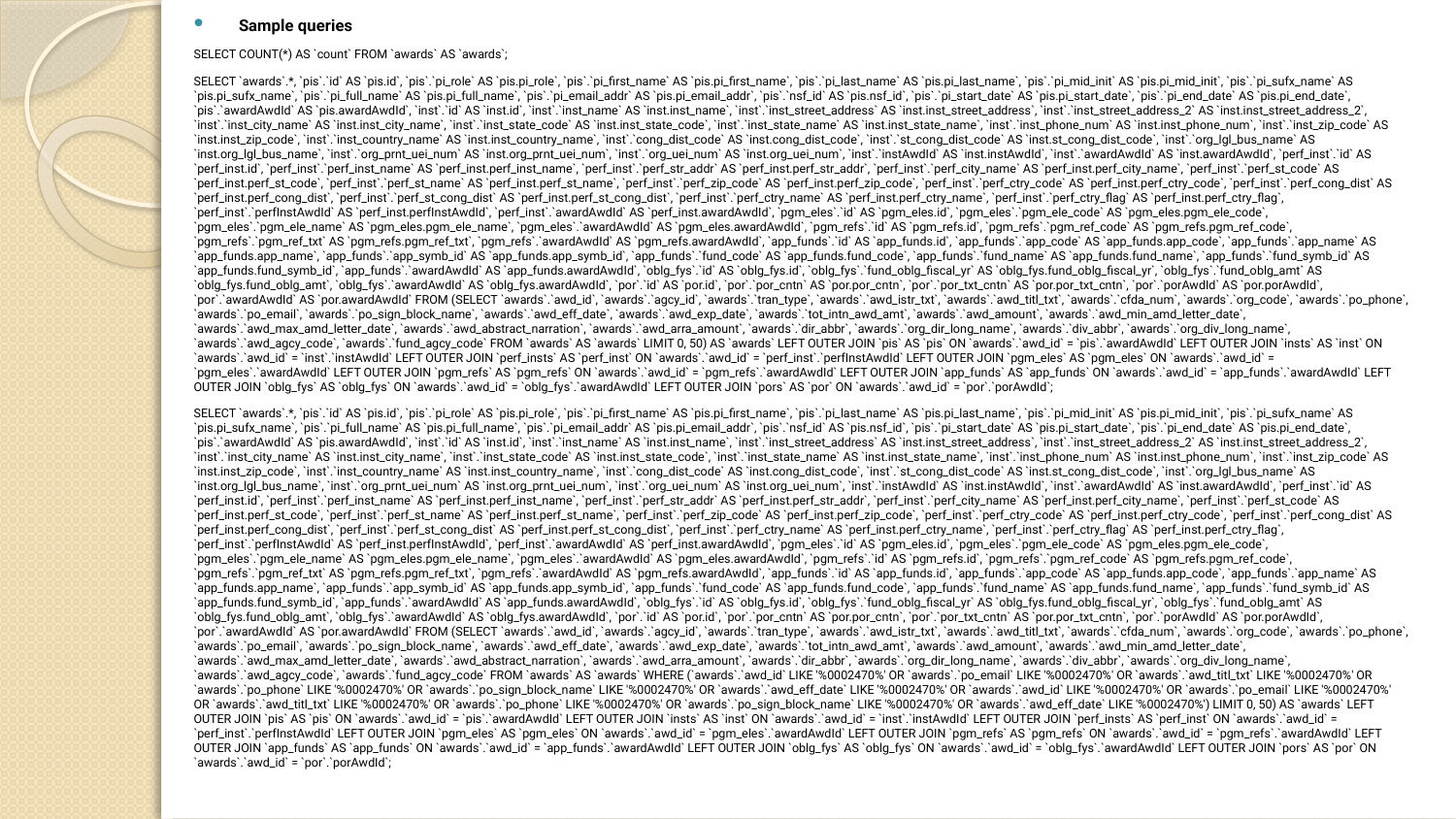

Sample queries
SELECT COUNT(*) AS `count` FROM `awards` AS `awards`;
SELECT `awards`.*, `pis`.`id` AS `pis.id`, `pis`.`pi_role` AS `pis.pi_role`, `pis`.`pi_first_name` AS `pis.pi_first_name`, `pis`.`pi_last_name` AS `pis.pi_last_name`, `pis`.`pi_mid_init` AS `pis.pi_mid_init`, `pis`.`pi_sufx_name` AS `pis.pi_sufx_name`, `pis`.`pi_full_name` AS `pis.pi_full_name`, `pis`.`pi_email_addr` AS `pis.pi_email_addr`, `pis`.`nsf_id` AS `pis.nsf_id`, `pis`.`pi_start_date` AS `pis.pi_start_date`, `pis`.`pi_end_date` AS `pis.pi_end_date`, `pis`.`awardAwdId` AS `pis.awardAwdId`, `inst`.`id` AS `inst.id`, `inst`.`inst_name` AS `inst.inst_name`, `inst`.`inst_street_address` AS `inst.inst_street_address`, `inst`.`inst_street_address_2` AS `inst.inst_street_address_2`, `inst`.`inst_city_name` AS `inst.inst_city_name`, `inst`.`inst_state_code` AS `inst.inst_state_code`, `inst`.`inst_state_name` AS `inst.inst_state_name`, `inst`.`inst_phone_num` AS `inst.inst_phone_num`, `inst`.`inst_zip_code` AS `inst.inst_zip_code`, `inst`.`inst_country_name` AS `inst.inst_country_name`, `inst`.`cong_dist_code` AS `inst.cong_dist_code`, `inst`.`st_cong_dist_code` AS `inst.st_cong_dist_code`, `inst`.`org_lgl_bus_name` AS `inst.org_lgl_bus_name`, `inst`.`org_prnt_uei_num` AS `inst.org_prnt_uei_num`, `inst`.`org_uei_num` AS `inst.org_uei_num`, `inst`.`instAwdId` AS `inst.instAwdId`, `inst`.`awardAwdId` AS `inst.awardAwdId`, `perf_inst`.`id` AS `perf_inst.id`, `perf_inst`.`perf_inst_name` AS `perf_inst.perf_inst_name`, `perf_inst`.`perf_str_addr` AS `perf_inst.perf_str_addr`, `perf_inst`.`perf_city_name` AS `perf_inst.perf_city_name`, `perf_inst`.`perf_st_code` AS `perf_inst.perf_st_code`, `perf_inst`.`perf_st_name` AS `perf_inst.perf_st_name`, `perf_inst`.`perf_zip_code` AS `perf_inst.perf_zip_code`, `perf_inst`.`perf_ctry_code` AS `perf_inst.perf_ctry_code`, `perf_inst`.`perf_cong_dist` AS `perf_inst.perf_cong_dist`, `perf_inst`.`perf_st_cong_dist` AS `perf_inst.perf_st_cong_dist`, `perf_inst`.`perf_ctry_name` AS `perf_inst.perf_ctry_name`, `perf_inst`.`perf_ctry_flag` AS `perf_inst.perf_ctry_flag`, `perf_inst`.`perfInstAwdId` AS `perf_inst.perfInstAwdId`, `perf_inst`.`awardAwdId` AS `perf_inst.awardAwdId`, `pgm_eles`.`id` AS `pgm_eles.id`, `pgm_eles`.`pgm_ele_code` AS `pgm_eles.pgm_ele_code`, `pgm_eles`.`pgm_ele_name` AS `pgm_eles.pgm_ele_name`, `pgm_eles`.`awardAwdId` AS `pgm_eles.awardAwdId`, `pgm_refs`.`id` AS `pgm_refs.id`, `pgm_refs`.`pgm_ref_code` AS `pgm_refs.pgm_ref_code`, `pgm_refs`.`pgm_ref_txt` AS `pgm_refs.pgm_ref_txt`, `pgm_refs`.`awardAwdId` AS `pgm_refs.awardAwdId`, `app_funds`.`id` AS `app_funds.id`, `app_funds`.`app_code` AS `app_funds.app_code`, `app_funds`.`app_name` AS `app_funds.app_name`, `app_funds`.`app_symb_id` AS `app_funds.app_symb_id`, `app_funds`.`fund_code` AS `app_funds.fund_code`, `app_funds`.`fund_name` AS `app_funds.fund_name`, `app_funds`.`fund_symb_id` AS `app_funds.fund_symb_id`, `app_funds`.`awardAwdId` AS `app_funds.awardAwdId`, `oblg_fys`.`id` AS `oblg_fys.id`, `oblg_fys`.`fund_oblg_fiscal_yr` AS `oblg_fys.fund_oblg_fiscal_yr`, `oblg_fys`.`fund_oblg_amt` AS `oblg_fys.fund_oblg_amt`, `oblg_fys`.`awardAwdId` AS `oblg_fys.awardAwdId`, `por`.`id` AS `por.id`, `por`.`por_cntn` AS `por.por_cntn`, `por`.`por_txt_cntn` AS `por.por_txt_cntn`, `por`.`porAwdId` AS `por.porAwdId`, `por`.`awardAwdId` AS `por.awardAwdId` FROM (SELECT `awards`.`awd_id`, `awards`.`agcy_id`, `awards`.`tran_type`, `awards`.`awd_istr_txt`, `awards`.`awd_titl_txt`, `awards`.`cfda_num`, `awards`.`org_code`, `awards`.`po_phone`, `awards`.`po_email`, `awards`.`po_sign_block_name`, `awards`.`awd_eff_date`, `awards`.`awd_exp_date`, `awards`.`tot_intn_awd_amt`, `awards`.`awd_amount`, `awards`.`awd_min_amd_letter_date`, `awards`.`awd_max_amd_letter_date`, `awards`.`awd_abstract_narration`, `awards`.`awd_arra_amount`, `awards`.`dir_abbr`, `awards`.`org_dir_long_name`, `awards`.`div_abbr`, `awards`.`org_div_long_name`, `awards`.`awd_agcy_code`, `awards`.`fund_agcy_code` FROM `awards` AS `awards` LIMIT 0, 50) AS `awards` LEFT OUTER JOIN `pis` AS `pis` ON `awards`.`awd_id` = `pis`.`awardAwdId` LEFT OUTER JOIN `insts` AS `inst` ON `awards`.`awd_id` = `inst`.`instAwdId` LEFT OUTER JOIN `perf_insts` AS `perf_inst` ON `awards`.`awd_id` = `perf_inst`.`perfInstAwdId` LEFT OUTER JOIN `pgm_eles` AS `pgm_eles` ON `awards`.`awd_id` = `pgm_eles`.`awardAwdId` LEFT OUTER JOIN `pgm_refs` AS `pgm_refs` ON `awards`.`awd_id` = `pgm_refs`.`awardAwdId` LEFT OUTER JOIN `app_funds` AS `app_funds` ON `awards`.`awd_id` = `app_funds`.`awardAwdId` LEFT OUTER JOIN `oblg_fys` AS `oblg_fys` ON `awards`.`awd_id` = `oblg_fys`.`awardAwdId` LEFT OUTER JOIN `pors` AS `por` ON `awards`.`awd_id` = `por`.`porAwdId`;
SELECT `awards`.*, `pis`.`id` AS `pis.id`, `pis`.`pi_role` AS `pis.pi_role`, `pis`.`pi_first_name` AS `pis.pi_first_name`, `pis`.`pi_last_name` AS `pis.pi_last_name`, `pis`.`pi_mid_init` AS `pis.pi_mid_init`, `pis`.`pi_sufx_name` AS `pis.pi_sufx_name`, `pis`.`pi_full_name` AS `pis.pi_full_name`, `pis`.`pi_email_addr` AS `pis.pi_email_addr`, `pis`.`nsf_id` AS `pis.nsf_id`, `pis`.`pi_start_date` AS `pis.pi_start_date`, `pis`.`pi_end_date` AS `pis.pi_end_date`, `pis`.`awardAwdId` AS `pis.awardAwdId`, `inst`.`id` AS `inst.id`, `inst`.`inst_name` AS `inst.inst_name`, `inst`.`inst_street_address` AS `inst.inst_street_address`, `inst`.`inst_street_address_2` AS `inst.inst_street_address_2`, `inst`.`inst_city_name` AS `inst.inst_city_name`, `inst`.`inst_state_code` AS `inst.inst_state_code`, `inst`.`inst_state_name` AS `inst.inst_state_name`, `inst`.`inst_phone_num` AS `inst.inst_phone_num`, `inst`.`inst_zip_code` AS `inst.inst_zip_code`, `inst`.`inst_country_name` AS `inst.inst_country_name`, `inst`.`cong_dist_code` AS `inst.cong_dist_code`, `inst`.`st_cong_dist_code` AS `inst.st_cong_dist_code`, `inst`.`org_lgl_bus_name` AS `inst.org_lgl_bus_name`, `inst`.`org_prnt_uei_num` AS `inst.org_prnt_uei_num`, `inst`.`org_uei_num` AS `inst.org_uei_num`, `inst`.`instAwdId` AS `inst.instAwdId`, `inst`.`awardAwdId` AS `inst.awardAwdId`, `perf_inst`.`id` AS `perf_inst.id`, `perf_inst`.`perf_inst_name` AS `perf_inst.perf_inst_name`, `perf_inst`.`perf_str_addr` AS `perf_inst.perf_str_addr`, `perf_inst`.`perf_city_name` AS `perf_inst.perf_city_name`, `perf_inst`.`perf_st_code` AS `perf_inst.perf_st_code`, `perf_inst`.`perf_st_name` AS `perf_inst.perf_st_name`, `perf_inst`.`perf_zip_code` AS `perf_inst.perf_zip_code`, `perf_inst`.`perf_ctry_code` AS `perf_inst.perf_ctry_code`, `perf_inst`.`perf_cong_dist` AS `perf_inst.perf_cong_dist`, `perf_inst`.`perf_st_cong_dist` AS `perf_inst.perf_st_cong_dist`, `perf_inst`.`perf_ctry_name` AS `perf_inst.perf_ctry_name`, `perf_inst`.`perf_ctry_flag` AS `perf_inst.perf_ctry_flag`, `perf_inst`.`perfInstAwdId` AS `perf_inst.perfInstAwdId`, `perf_inst`.`awardAwdId` AS `perf_inst.awardAwdId`, `pgm_eles`.`id` AS `pgm_eles.id`, `pgm_eles`.`pgm_ele_code` AS `pgm_eles.pgm_ele_code`, `pgm_eles`.`pgm_ele_name` AS `pgm_eles.pgm_ele_name`, `pgm_eles`.`awardAwdId` AS `pgm_eles.awardAwdId`, `pgm_refs`.`id` AS `pgm_refs.id`, `pgm_refs`.`pgm_ref_code` AS `pgm_refs.pgm_ref_code`, `pgm_refs`.`pgm_ref_txt` AS `pgm_refs.pgm_ref_txt`, `pgm_refs`.`awardAwdId` AS `pgm_refs.awardAwdId`, `app_funds`.`id` AS `app_funds.id`, `app_funds`.`app_code` AS `app_funds.app_code`, `app_funds`.`app_name` AS `app_funds.app_name`, `app_funds`.`app_symb_id` AS `app_funds.app_symb_id`, `app_funds`.`fund_code` AS `app_funds.fund_code`, `app_funds`.`fund_name` AS `app_funds.fund_name`, `app_funds`.`fund_symb_id` AS `app_funds.fund_symb_id`, `app_funds`.`awardAwdId` AS `app_funds.awardAwdId`, `oblg_fys`.`id` AS `oblg_fys.id`, `oblg_fys`.`fund_oblg_fiscal_yr` AS `oblg_fys.fund_oblg_fiscal_yr`, `oblg_fys`.`fund_oblg_amt` AS `oblg_fys.fund_oblg_amt`, `oblg_fys`.`awardAwdId` AS `oblg_fys.awardAwdId`, `por`.`id` AS `por.id`, `por`.`por_cntn` AS `por.por_cntn`, `por`.`por_txt_cntn` AS `por.por_txt_cntn`, `por`.`porAwdId` AS `por.porAwdId`, `por`.`awardAwdId` AS `por.awardAwdId` FROM (SELECT `awards`.`awd_id`, `awards`.`agcy_id`, `awards`.`tran_type`, `awards`.`awd_istr_txt`, `awards`.`awd_titl_txt`, `awards`.`cfda_num`, `awards`.`org_code`, `awards`.`po_phone`, `awards`.`po_email`, `awards`.`po_sign_block_name`, `awards`.`awd_eff_date`, `awards`.`awd_exp_date`, `awards`.`tot_intn_awd_amt`, `awards`.`awd_amount`, `awards`.`awd_min_amd_letter_date`, `awards`.`awd_max_amd_letter_date`, `awards`.`awd_abstract_narration`, `awards`.`awd_arra_amount`, `awards`.`dir_abbr`, `awards`.`org_dir_long_name`, `awards`.`div_abbr`, `awards`.`org_div_long_name`, `awards`.`awd_agcy_code`, `awards`.`fund_agcy_code` FROM `awards` AS `awards` WHERE (`awards`.`awd_id` LIKE '%0002470%' OR `awards`.`po_email` LIKE '%0002470%' OR `awards`.`awd_titl_txt` LIKE '%0002470%' OR `awards`.`po_phone` LIKE '%0002470%' OR `awards`.`po_sign_block_name` LIKE '%0002470%' OR `awards`.`awd_eff_date` LIKE '%0002470%' OR `awards`.`awd_id` LIKE '%0002470%' OR `awards`.`po_email` LIKE '%0002470%' OR `awards`.`awd_titl_txt` LIKE '%0002470%' OR `awards`.`po_phone` LIKE '%0002470%' OR `awards`.`po_sign_block_name` LIKE '%0002470%' OR `awards`.`awd_eff_date` LIKE '%0002470%') LIMIT 0, 50) AS `awards` LEFT OUTER JOIN `pis` AS `pis` ON `awards`.`awd_id` = `pis`.`awardAwdId` LEFT OUTER JOIN `insts` AS `inst` ON `awards`.`awd_id` = `inst`.`instAwdId` LEFT OUTER JOIN `perf_insts` AS `perf_inst` ON `awards`.`awd_id` = `perf_inst`.`perfInstAwdId` LEFT OUTER JOIN `pgm_eles` AS `pgm_eles` ON `awards`.`awd_id` = `pgm_eles`.`awardAwdId` LEFT OUTER JOIN `pgm_refs` AS `pgm_refs` ON `awards`.`awd_id` = `pgm_refs`.`awardAwdId` LEFT OUTER JOIN `app_funds` AS `app_funds` ON `awards`.`awd_id` = `app_funds`.`awardAwdId` LEFT OUTER JOIN `oblg_fys` AS `oblg_fys` ON `awards`.`awd_id` = `oblg_fys`.`awardAwdId` LEFT OUTER JOIN `pors` AS `por` ON `awards`.`awd_id` = `por`.`porAwdId`;